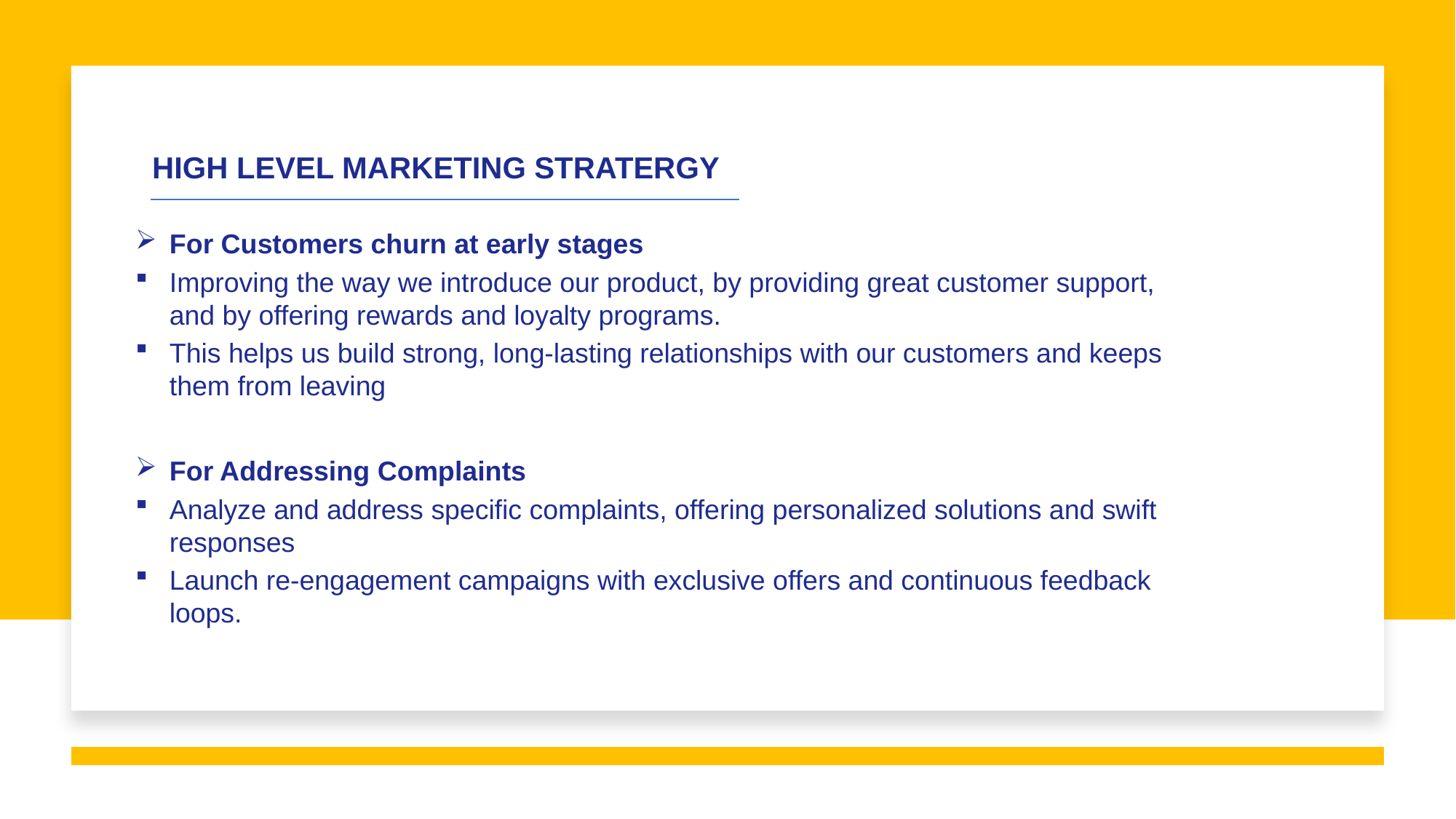

HIGH LEVEL MARKETING STRATERGY
For Customers churn at early stages
Improving the way we introduce our product, by providing great customer support, and by offering rewards and loyalty programs.
This helps us build strong, long-lasting relationships with our customers and keeps them from leaving
For Addressing Complaints
Analyze and address specific complaints, offering personalized solutions and swift responses
Launch re-engagement campaigns with exclusive offers and continuous feedback loops.